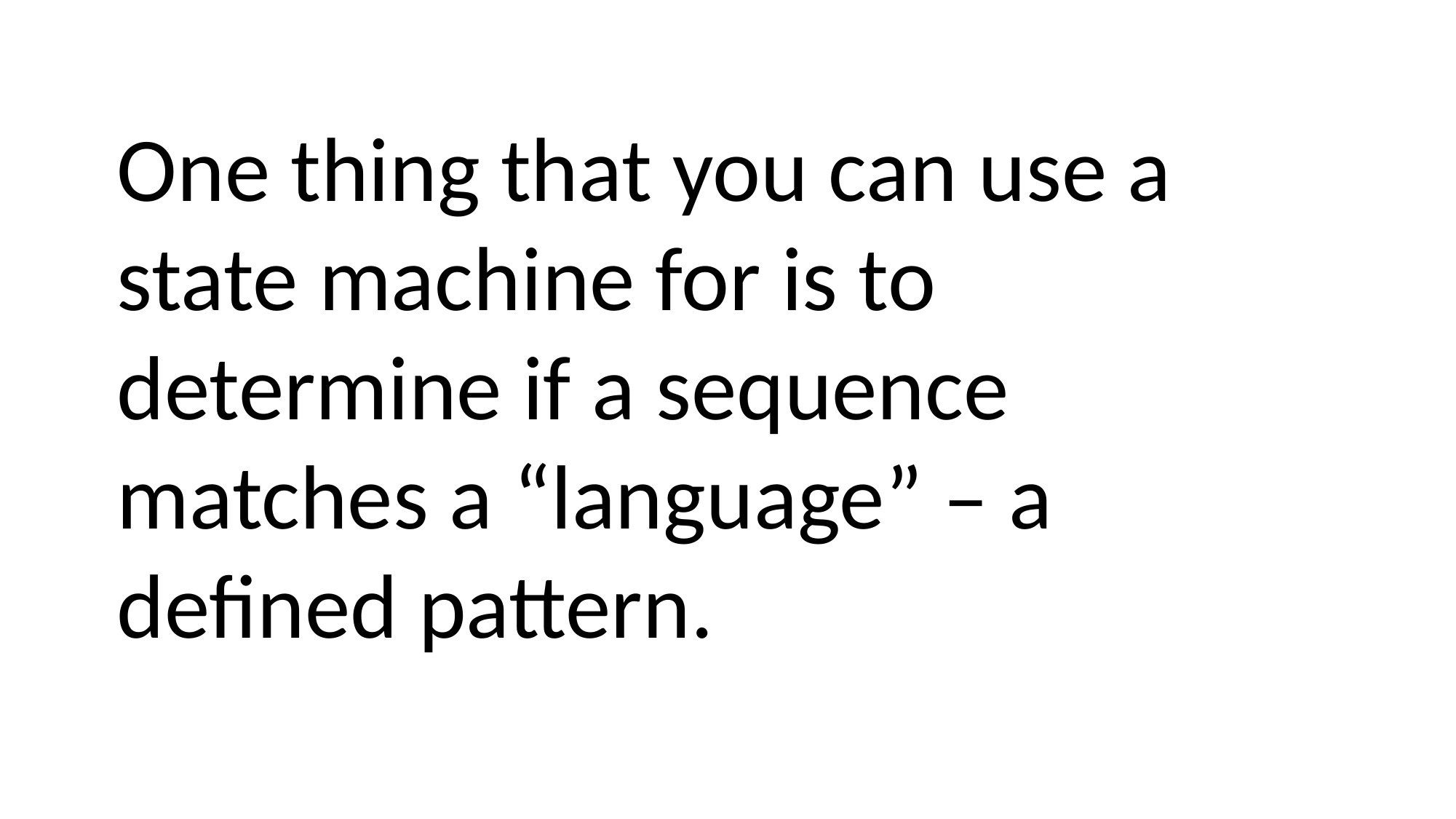

One thing that you can use a state machine for is to determine if a sequence matches a “language” – a defined pattern.